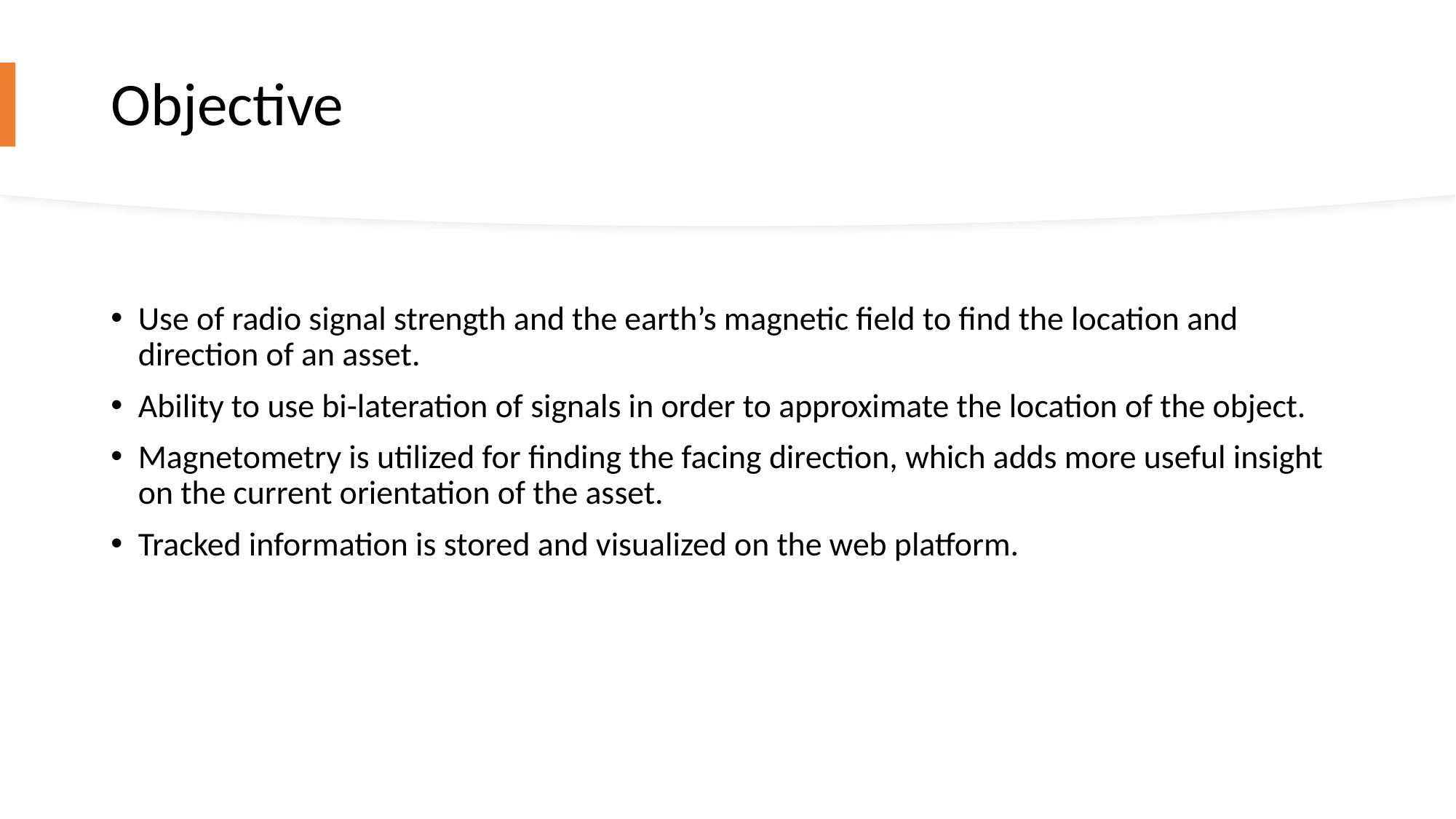

# Objective

Use of radio signal strength and the earth’s magnetic field to find the location and direction of an asset.
Ability to use bi-lateration of signals in order to approximate the location of the object.
Magnetometry is utilized for finding the facing direction, which adds more useful insight on the current orientation of the asset.
Tracked information is stored and visualized on the web platform.